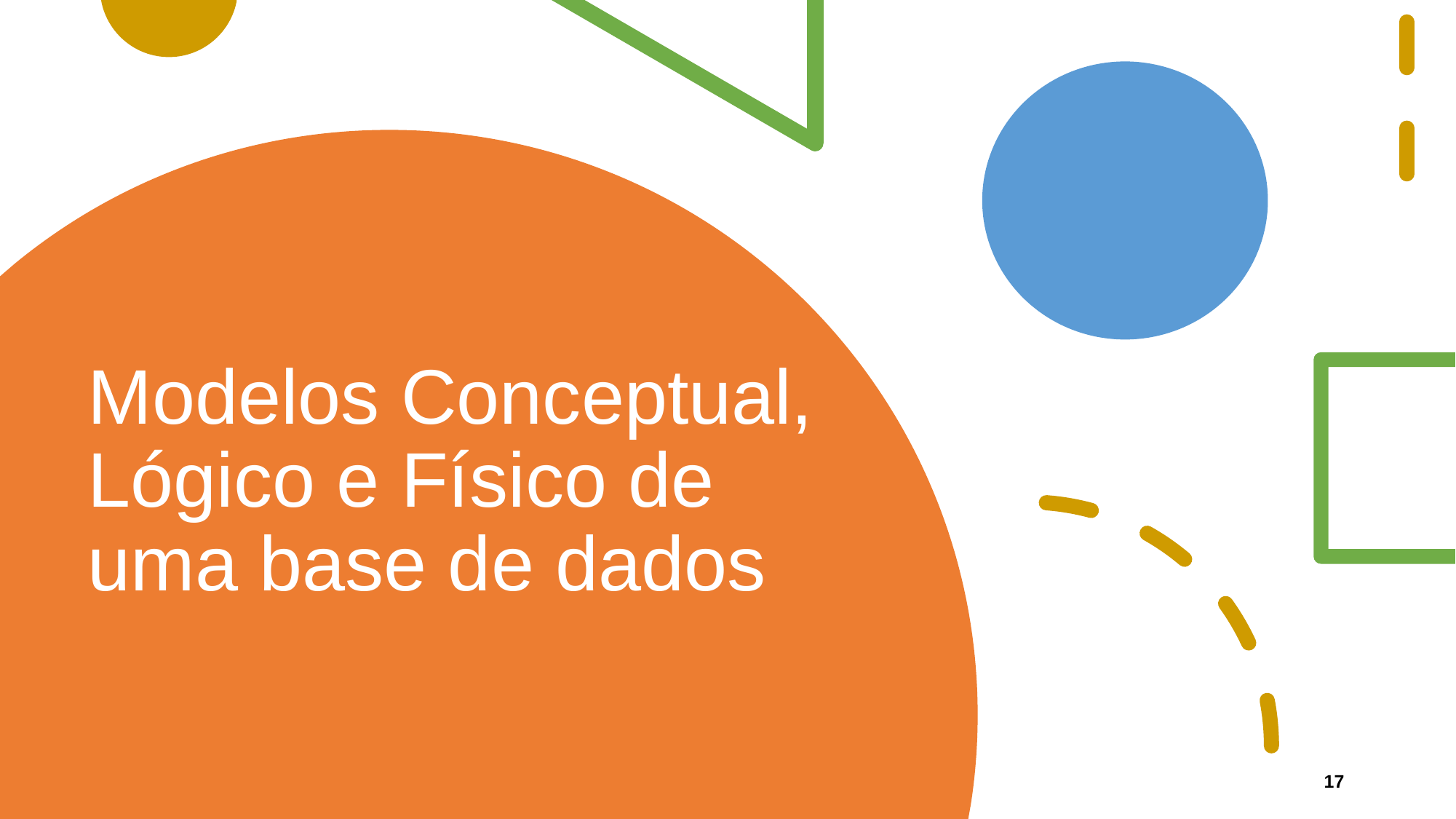

# Modelos Conceptual, Lógico e Físico de uma base de dados

17